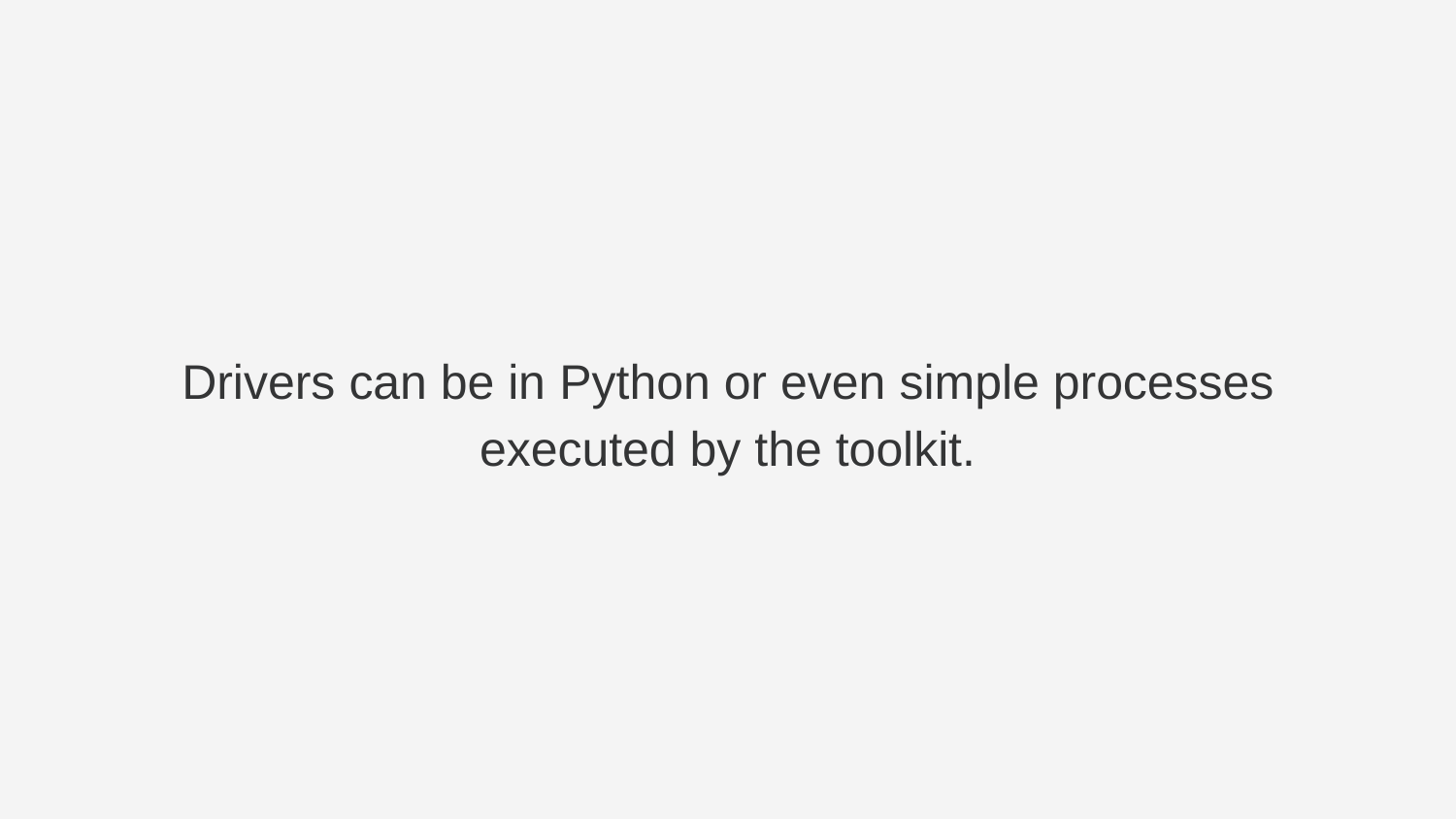

Drivers can be in Python or even simple processes
executed by the toolkit.